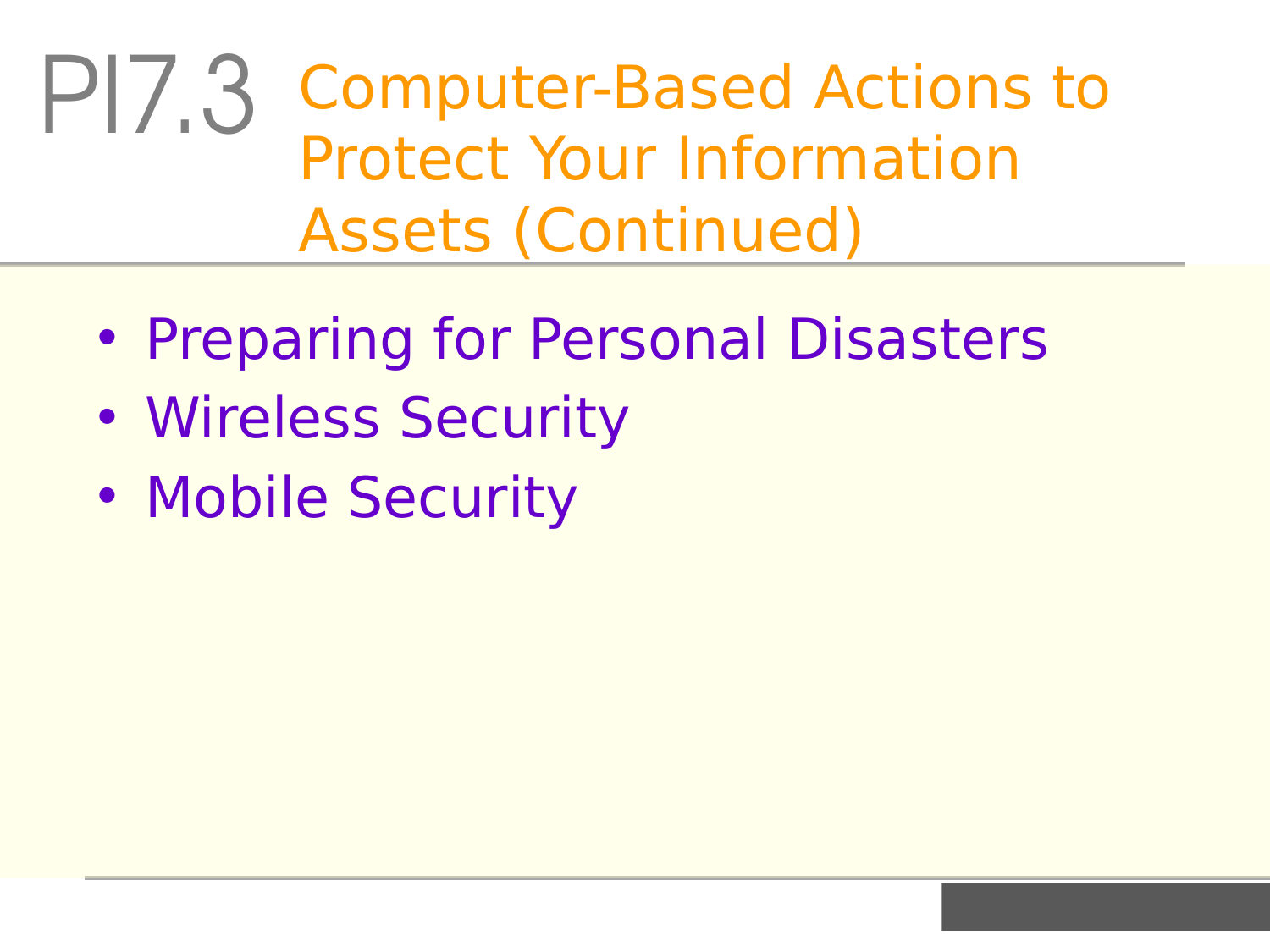

PI7.3
Computer-Based Actions to Protect Your Information Assets (Continued)
Preparing for Personal Disasters
Wireless Security
Mobile Security